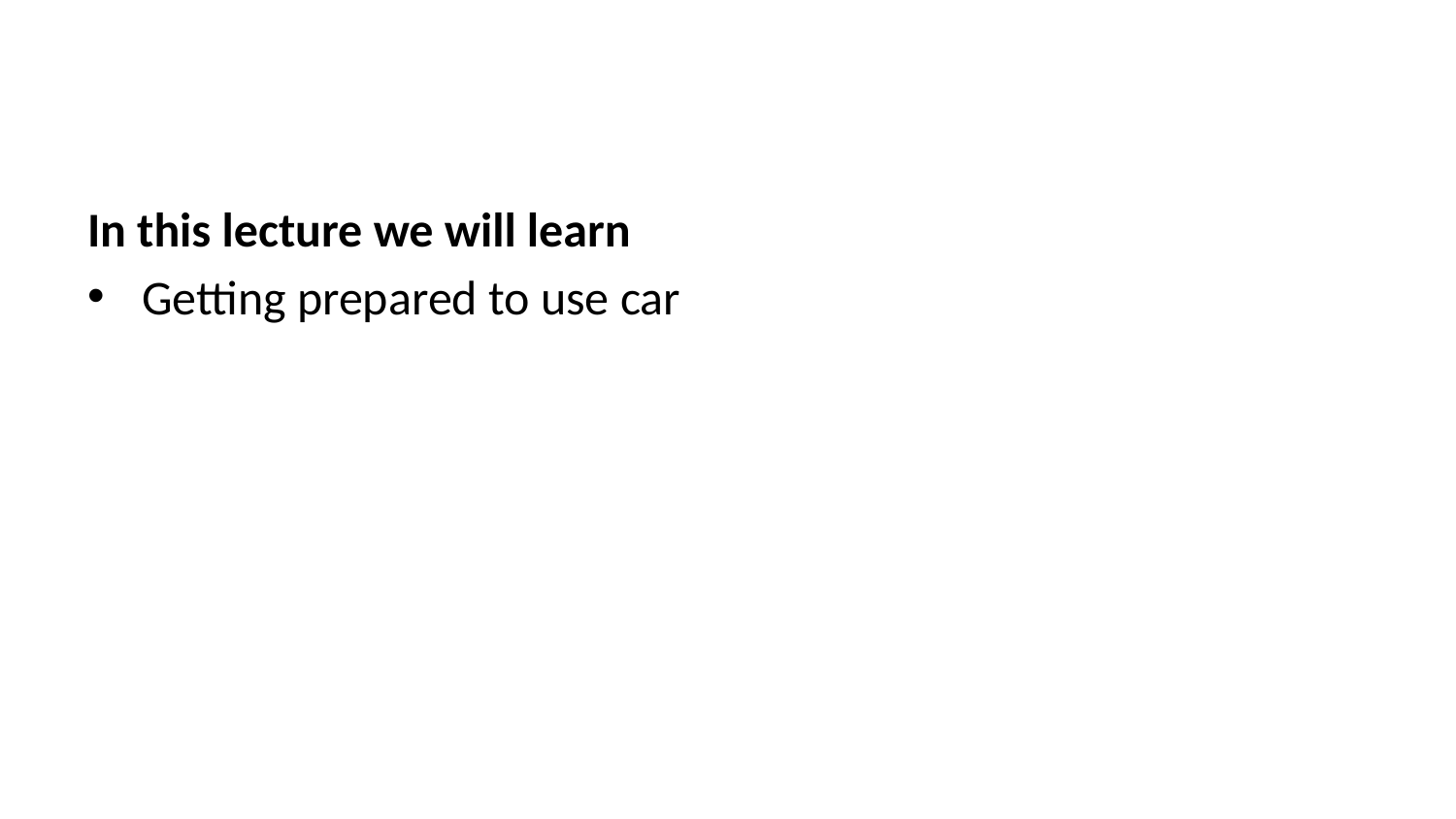

In this lecture we will learn
Getting prepared to use car